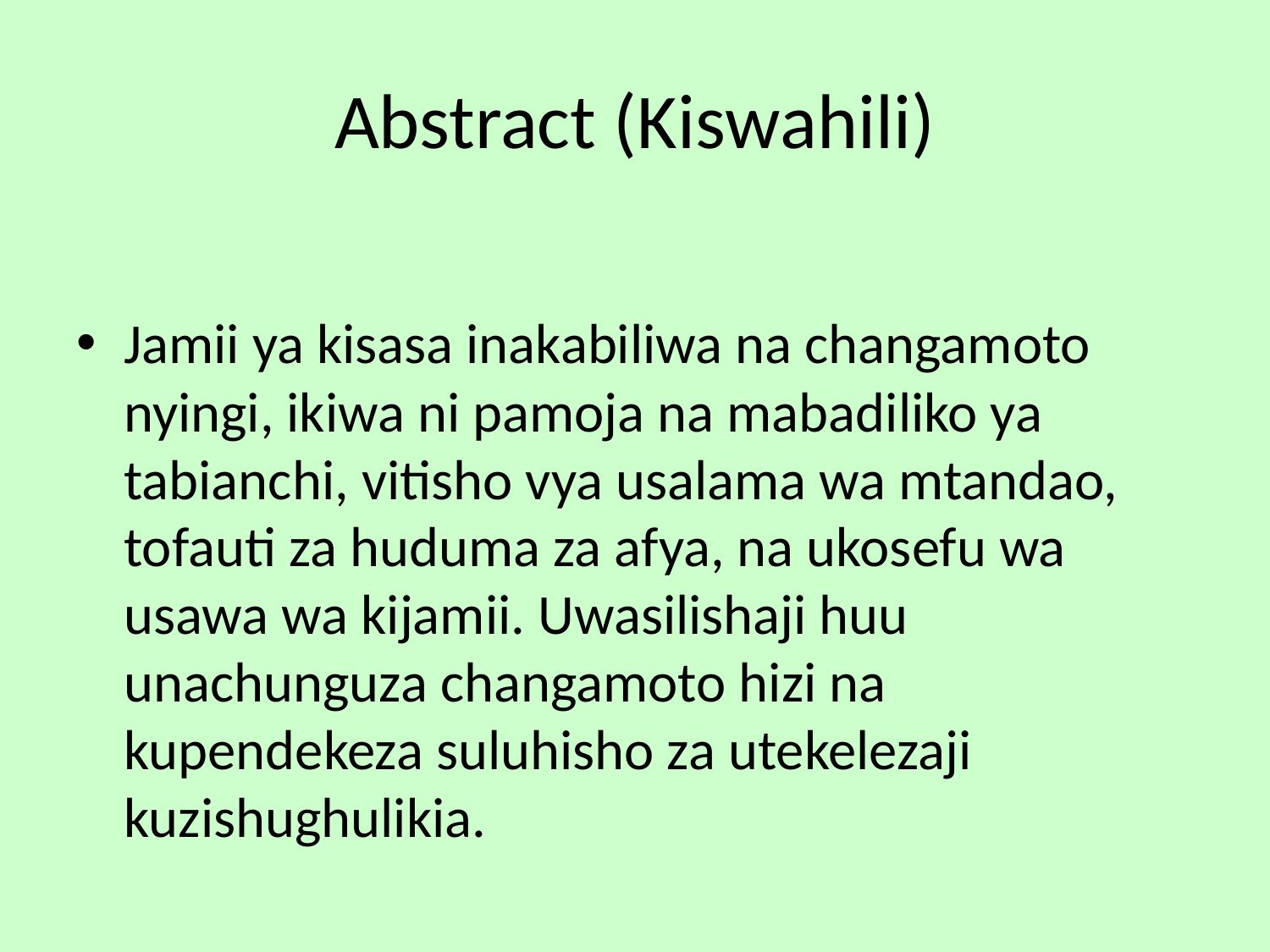

# Abstract (Kiswahili)

Jamii ya kisasa inakabiliwa na changamoto nyingi, ikiwa ni pamoja na mabadiliko ya tabianchi, vitisho vya usalama wa mtandao, tofauti za huduma za afya, na ukosefu wa usawa wa kijamii. Uwasilishaji huu unachunguza changamoto hizi na kupendekeza suluhisho za utekelezaji kuzishughulikia.